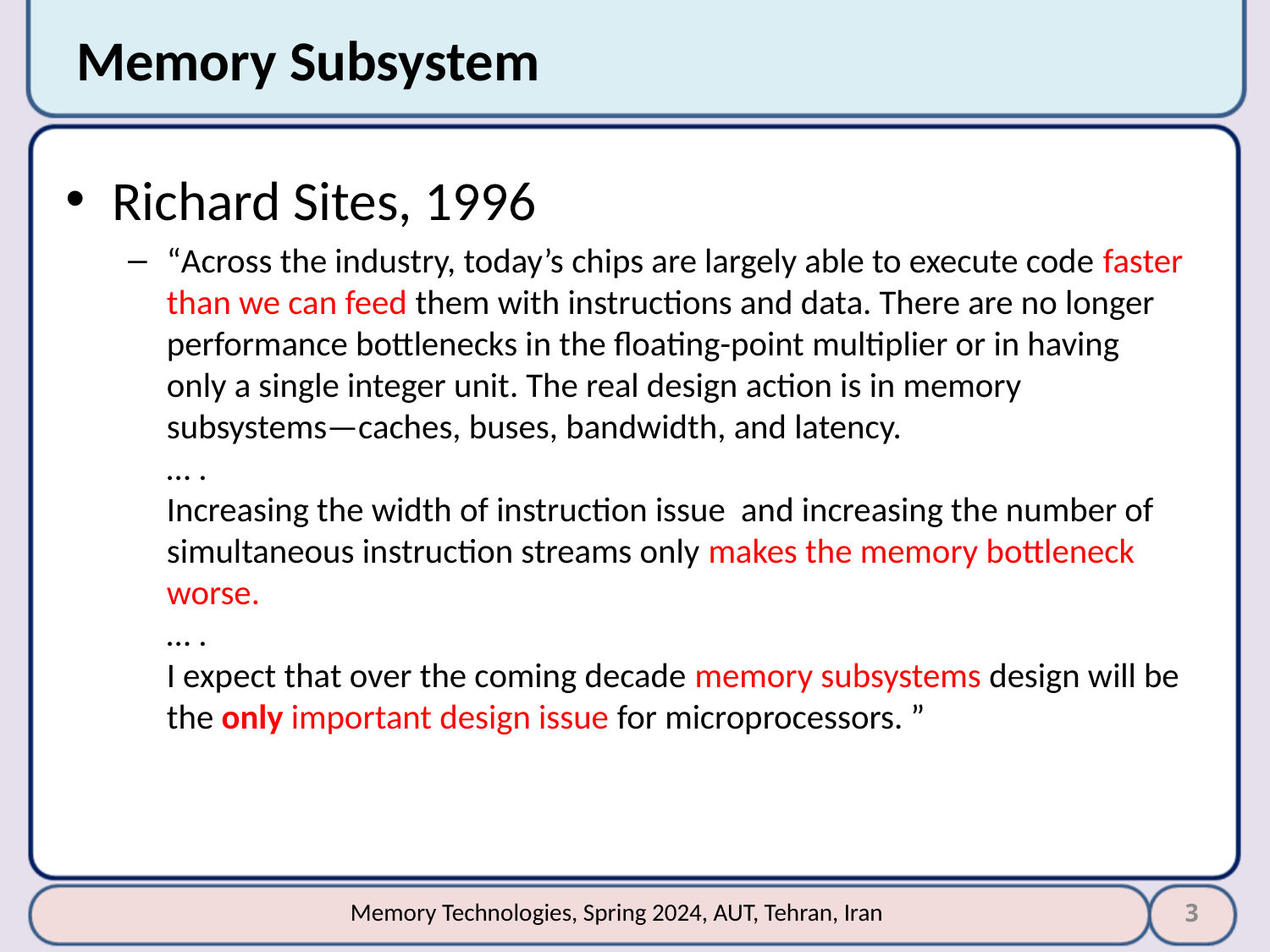

# Memory Subsystem
Richard Sites, 1996
“Across the industry, today’s chips are largely able to execute code faster than we can feed them with instructions and data. There are no longer performance bottlenecks in the floating-point multiplier or in having only a single integer unit. The real design action is in memory subsystems—caches, buses, bandwidth, and latency.
… .
Increasing the width of instruction issue  and increasing the number of simultaneous instruction streams only makes the memory bottleneck worse.
… .
I expect that over the coming decade memory subsystems design will be the only important design issue for microprocessors. ”
3
Memory Technologies, Spring 2024, AUT, Tehran, Iran